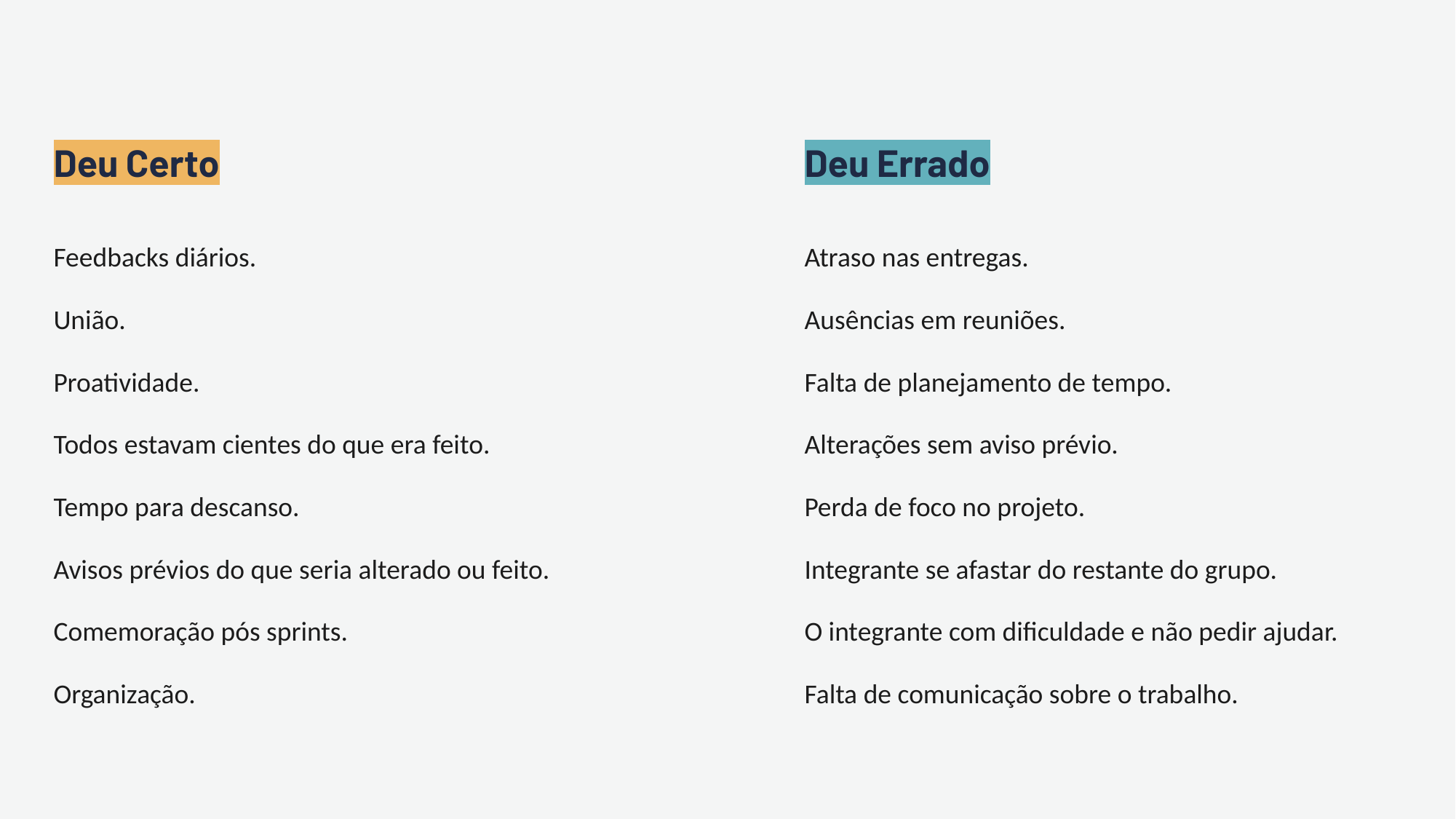

Deu Certo
Deu Errado
Feedbacks diários.
União.
Proatividade.
Todos estavam cientes do que era feito.
Tempo para descanso.
Avisos prévios do que seria alterado ou feito.
Comemoração pós sprints.
Organização.

Atraso nas entregas.
Ausências em reuniões.
Falta de planejamento de tempo.
Alterações sem aviso prévio.
Perda de foco no projeto.
Integrante se afastar do restante do grupo.
O integrante com dificuldade e não pedir ajudar.
Falta de comunicação sobre o trabalho.